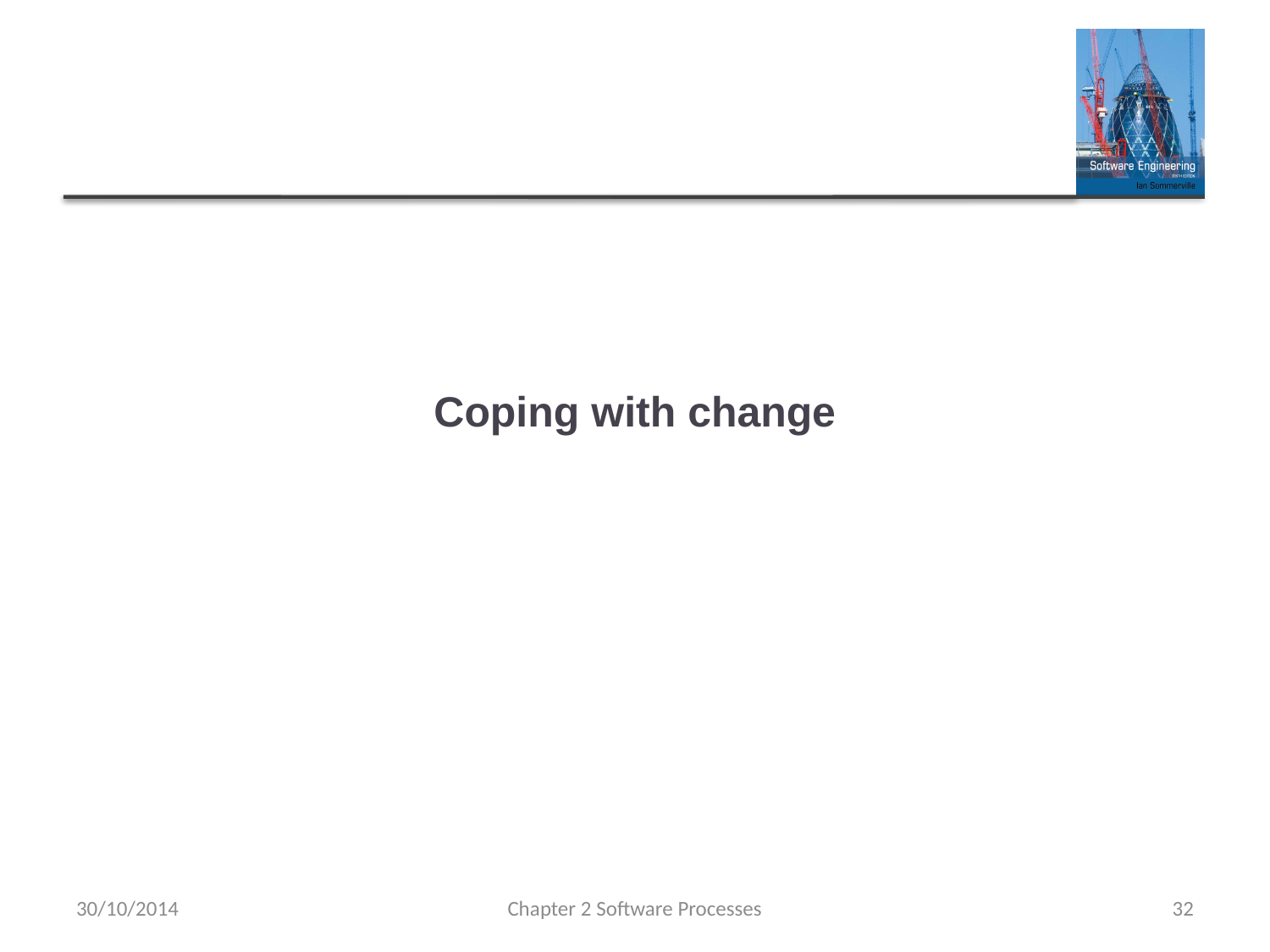

# Coping with change
30/10/2014
Chapter 2 Software Processes
32